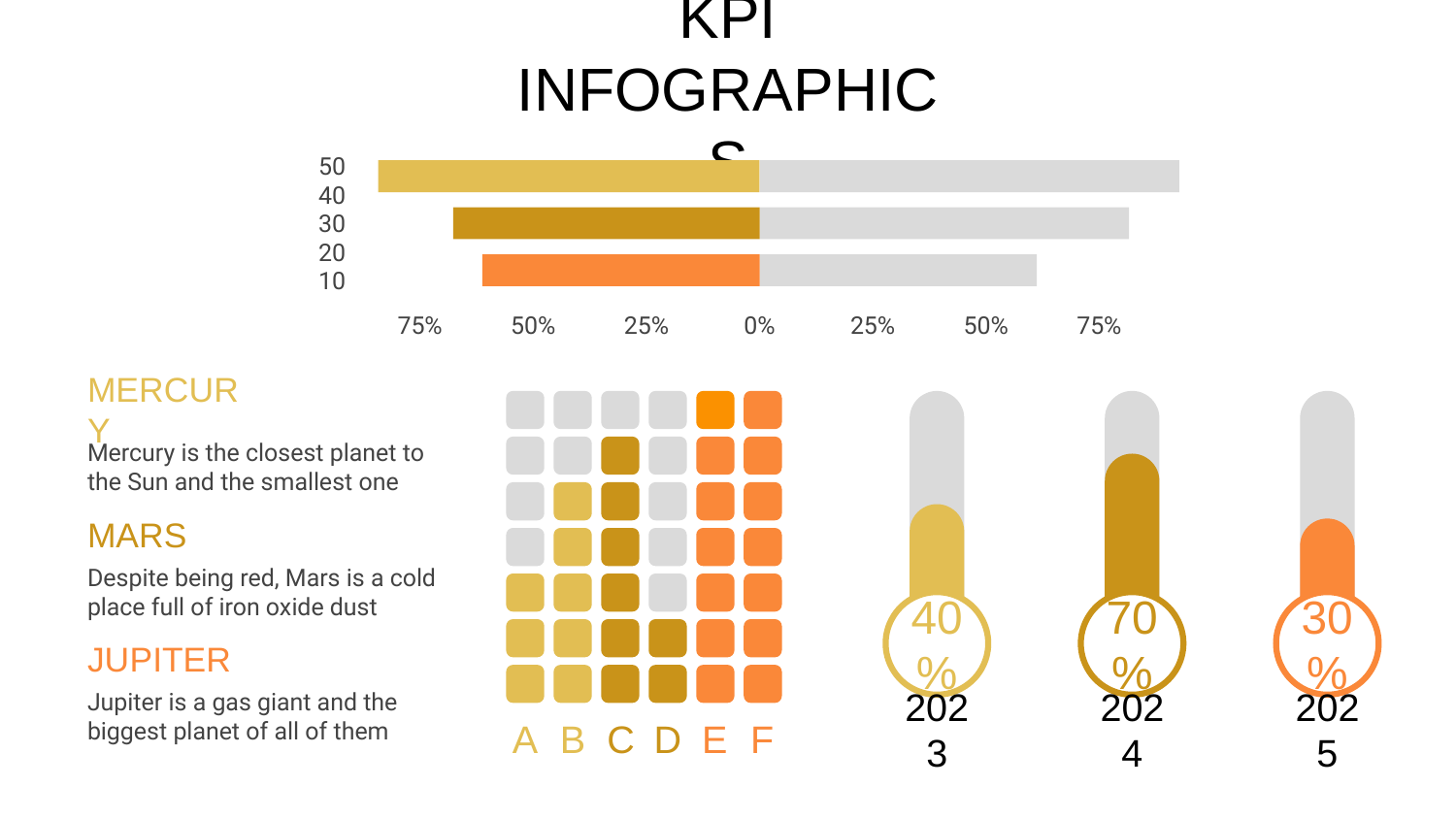

# KPI INFOGRAPHICS
50
40
30
20
10

75%
50%
25%
0%
25%
50%
75%

70%
2024

30%
2025

A
B
C
D
E
F

40%
2023
MERCURY
Mercury is the closest planet to the Sun and the smallest one
MARS
Despite being red, Mars is a cold place full of iron oxide dust
JUPITER
Jupiter is a gas giant and the biggest planet of all of them
100,000
$100,000.00